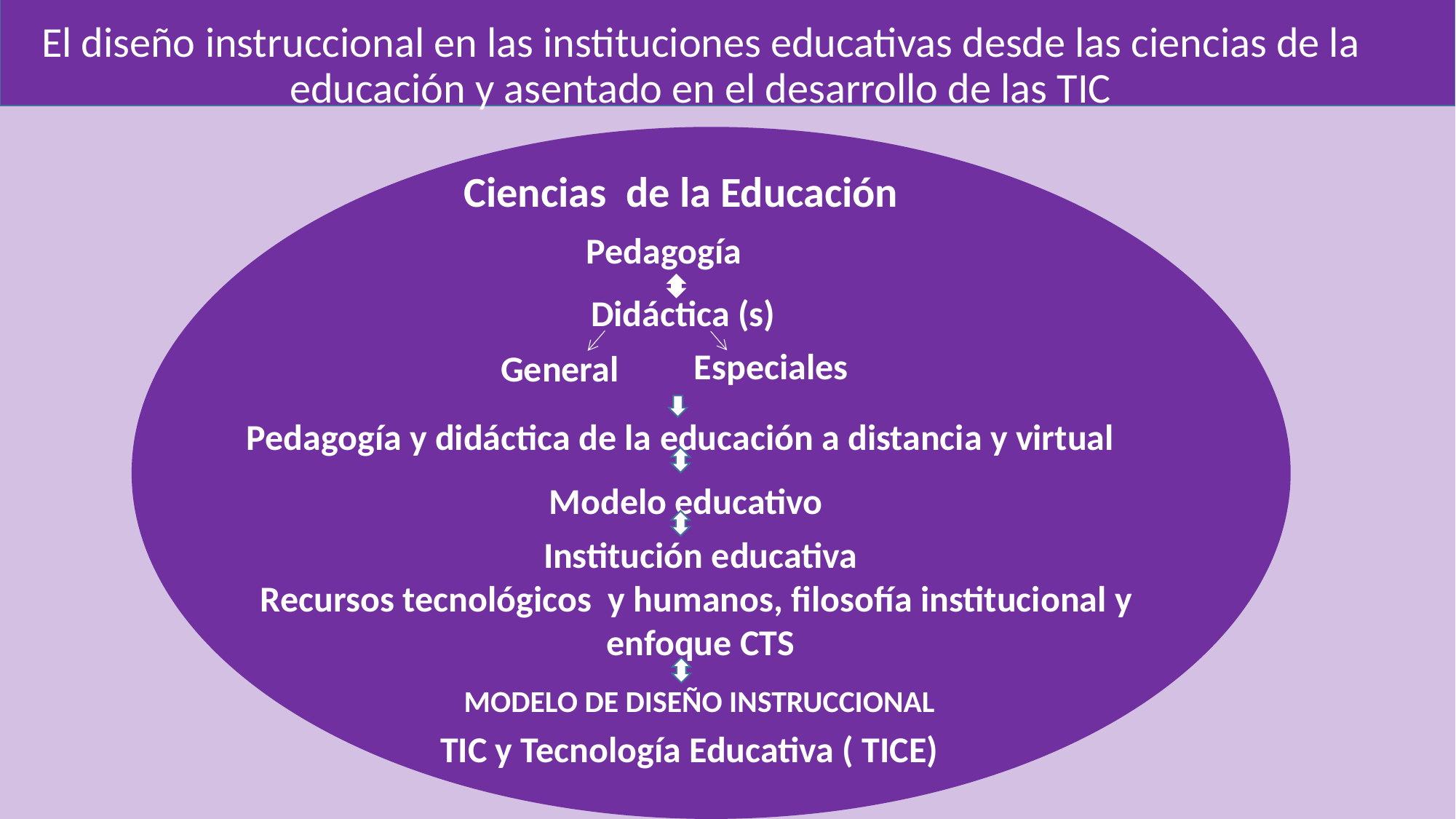

El diseño instruccional en las instituciones educativas desde las ciencias de la educación y asentado en el desarrollo de las TIC

Ciencias  de la Educación
Pedagogía

Didáctica (s)
Especiales
General

Pedagogía y didáctica de la educación a distancia y virtual

Modelo educativo

Institución educativa
Recursos tecnológicos  y humanos, filosofía institucional y
enfoque CTS

MODELO DE DISEÑO INSTRUCCIONAL
TIC y Tecnología Educativa ( TICE)